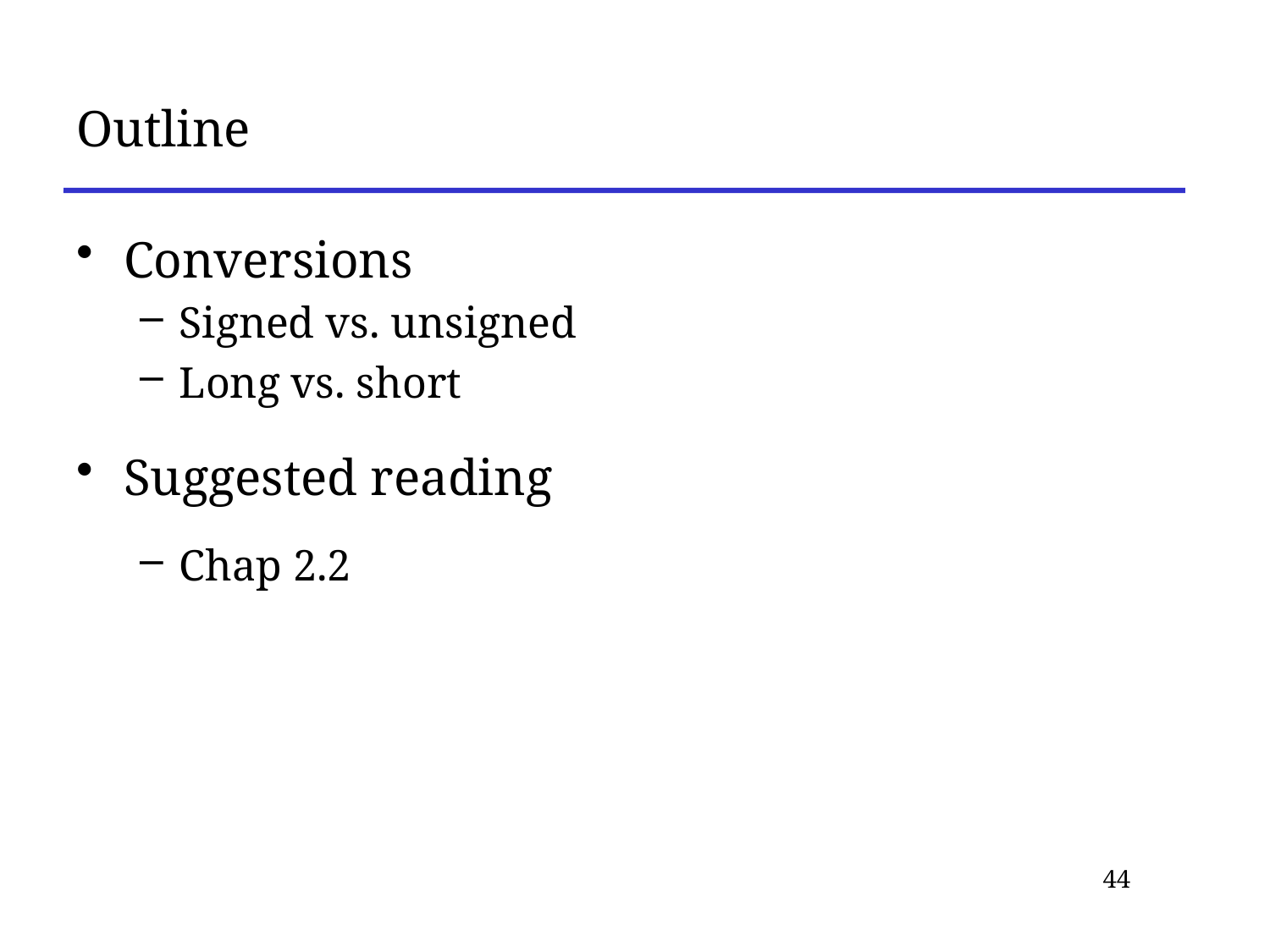

# Outline
Conversions
Signed vs. unsigned
Long vs. short
Suggested reading
Chap 2.2
44